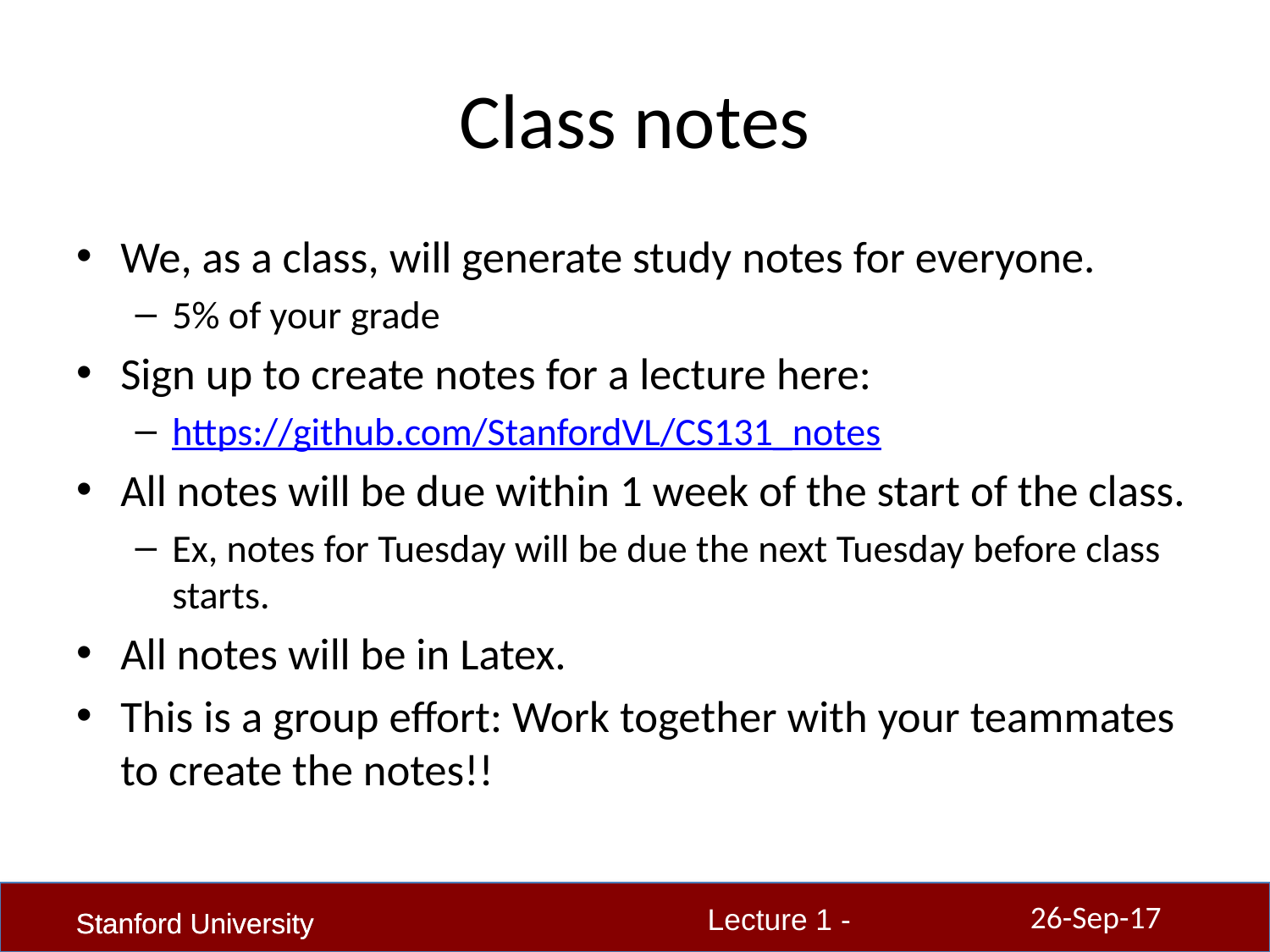

# Class notes
We, as a class, will generate study notes for everyone.
5% of your grade
Sign up to create notes for a lecture here:
https://github.com/StanfordVL/CS131_notes
All notes will be due within 1 week of the start of the class.
Ex, notes for Tuesday will be due the next Tuesday before class starts.
All notes will be in Latex.
This is a group effort: Work together with your teammates to create the notes!!
26-Sep-17